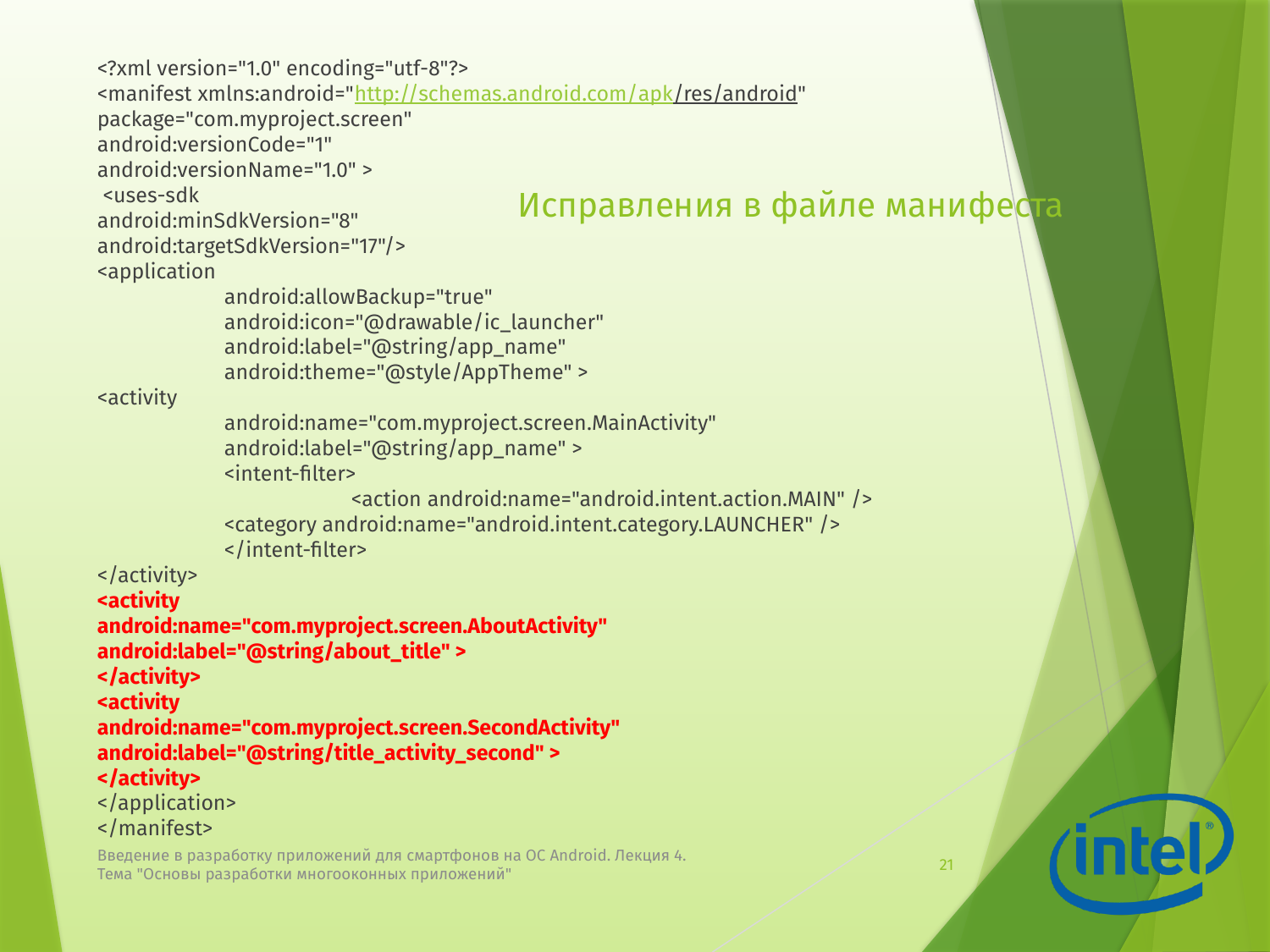

<?xml version="1.0" encoding="utf-8"?>
<manifest xmlns:android="http://schemas.android.com/apk/res/android"
package="com.myproject.screen"
android:versionCode="1"
android:versionName="1.0" >
 <uses-sdk
android:minSdkVersion="8"
android:targetSdkVersion="17"/>
<application
	android:allowBackup="true"
	android:icon="@drawable/ic_launcher"
	android:label="@string/app_name"
	android:theme="@style/AppTheme" >
<activity
	android:name="com.myproject.screen.MainActivity"
	android:label="@string/app_name" >
	<intent-filter>
		<action android:name="android.intent.action.MAIN" />
	<category android:name="android.intent.category.LAUNCHER" />
	</intent-filter>
</activity>
<activity
android:name="com.myproject.screen.AboutActivity"
android:label="@string/about_title" >
</activity>
<activity
android:name="com.myproject.screen.SecondActivity"
android:label="@string/title_activity_second" >
</activity>
</application>
</manifest>
# Исправления в файле манифеста
Введение в разработку приложений для смартфонов на ОС Android. Лекция 4. Тема "Основы разработки многооконных приложений"
21